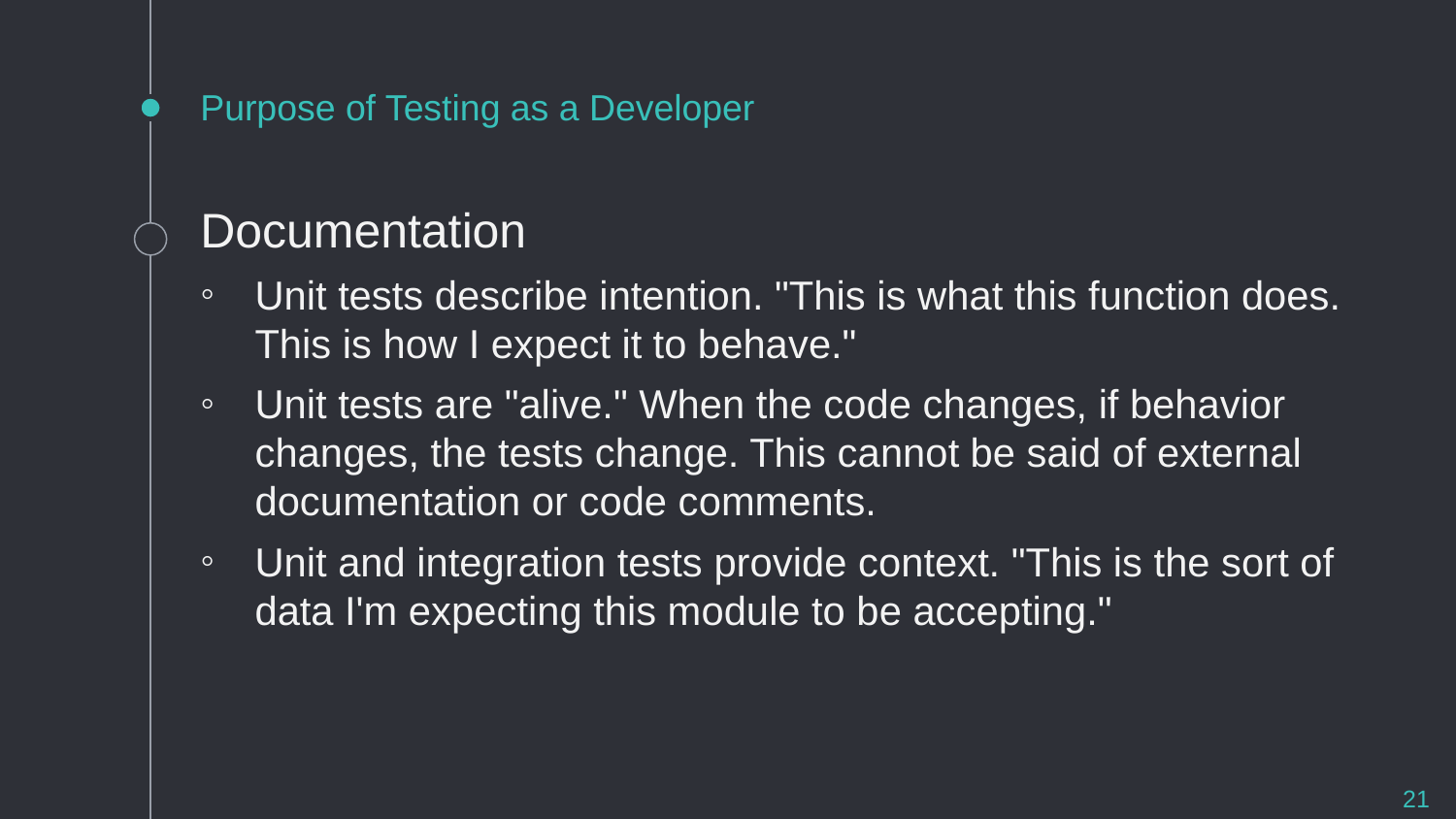

# Purpose of Testing as a Developer
Documentation
Unit tests describe intention. "This is what this function does. This is how I expect it to behave."
Unit tests are "alive." When the code changes, if behavior changes, the tests change. This cannot be said of external documentation or code comments.
Unit and integration tests provide context. "This is the sort of data I'm expecting this module to be accepting."
21